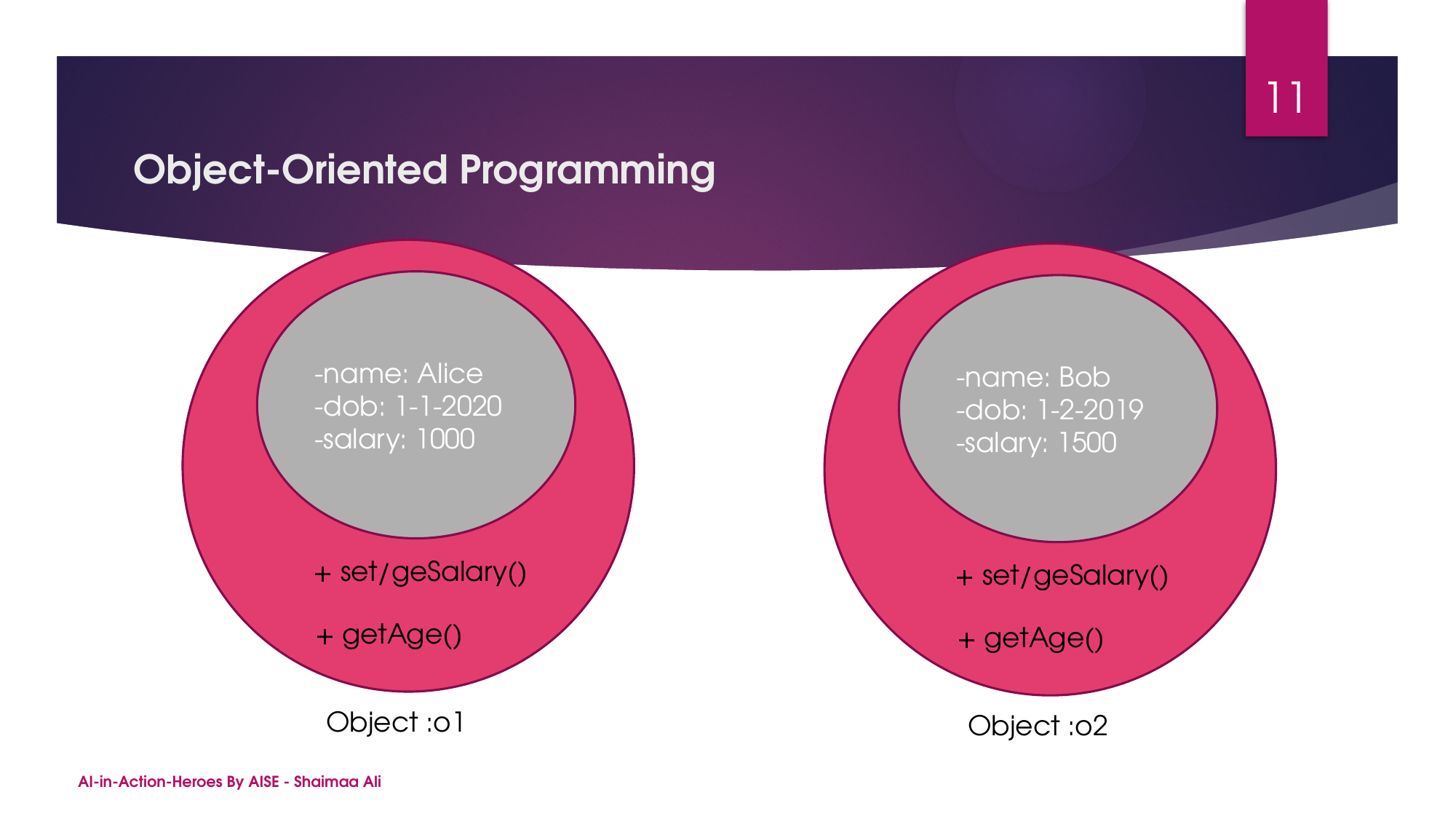

11
# Object-Oriented Programming

-name: Alice
-dob: 1-1-2020
-salary: 1000
-name: Bob
-dob: 1-2-2019
-salary: 1500
+ set/geSalary()
+ set/geSalary()
+ getAge()
+ getAge()
Object :o1
Object :o2
AI-in-Action-Heroes By AISE - Shaimaa Ali